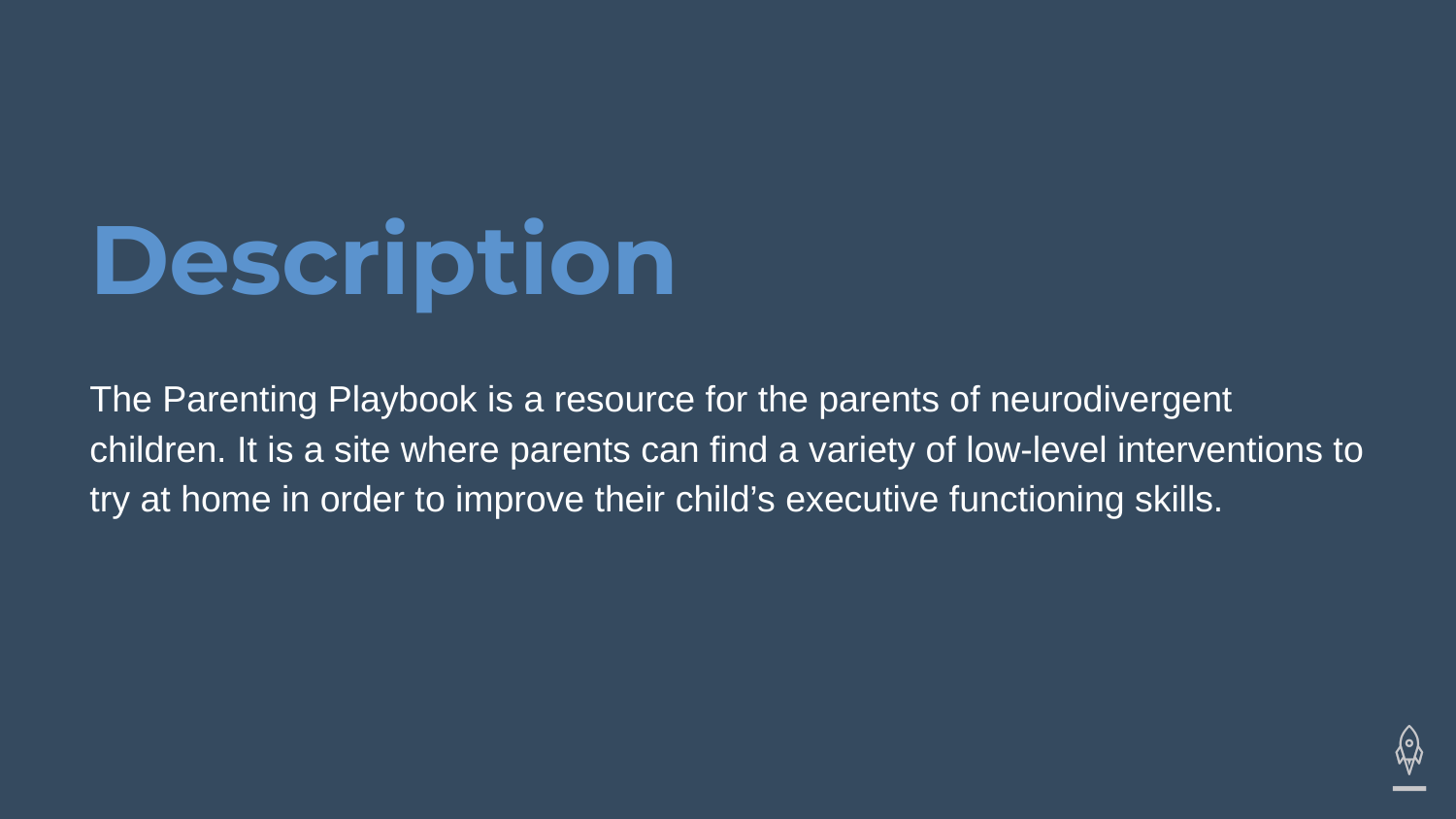

# Description
The Parenting Playbook is a resource for the parents of neurodivergent children. It is a site where parents can find a variety of low-level interventions to try at home in order to improve their child’s executive functioning skills.